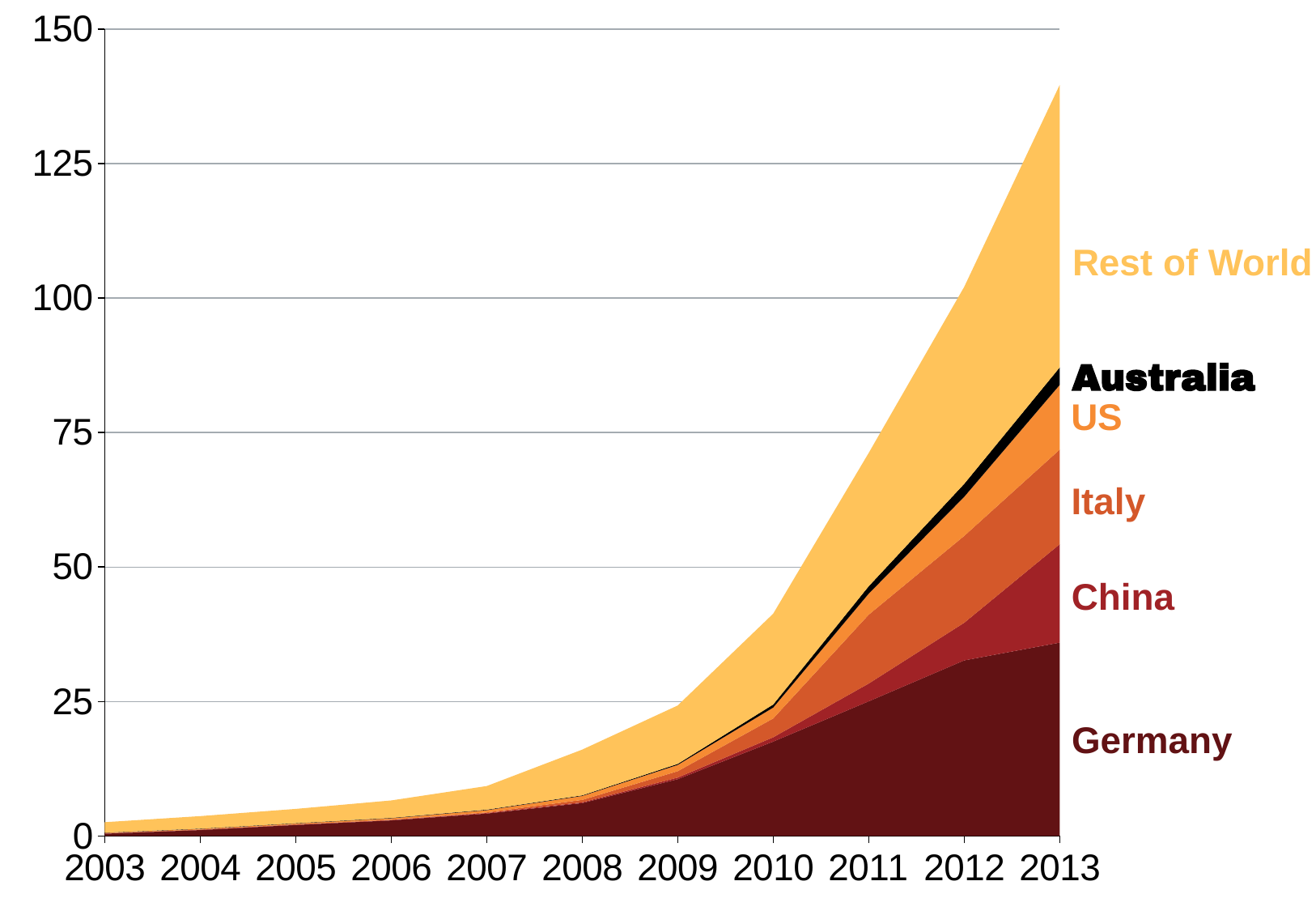

### Chart

| Category | Germany | China | Italy | US | Australia | Rest of World |
|---|---|---|---|---|---|---|
| 2003 | 0.435 | 0.055 | 0.026 | 0.073 | 0.0456 | 1.9408090000000002 |
| 2004 | 1.105 | 0.064 | 0.030699999999999998 | 0.131 | 0.052300000000000006 | 2.3150089999999994 |
| 2005 | 2.056 | 0.068 | 0.0375 | 0.172 | 0.0606 | 2.6543089999999996 |
| 2006 | 2.899 | 0.0799 | 0.05 | 0.275 | 0.0703 | 3.2443229999999987 |
| 2007 | 4.17 | 0.0999 | 0.1202 | 0.427 | 0.0825 | 4.39135811 |
| 2008 | 6.12 | 0.1399 | 0.4583 | 0.738 | 0.1045 | 8.50235811 |
| 2009 | 10.566 | 0.29990000000000006 | 1.1813 | 1.172 | 0.1876 | 10.858008109999995 |
| 2010 | 17.554 | 0.7998999999999999 | 3.5023 | 2.022 | 0.5709 | 16.880708109999997 |
| 2011 | 25.039 | 3.2999 | 12.8029 | 3.91 | 1.3768 | 24.789037298958668 |
| 2012 | 32.643 | 7.0 | 16.139 | 7.271 | 2.407 | 36.615770439549266 |
| 2013 | 35.948 | 18.3 | 17.6 | 12.022 | 3.255 | 52.51189856448775 |
Rest of World
Australia
US
Italy
China
Germany